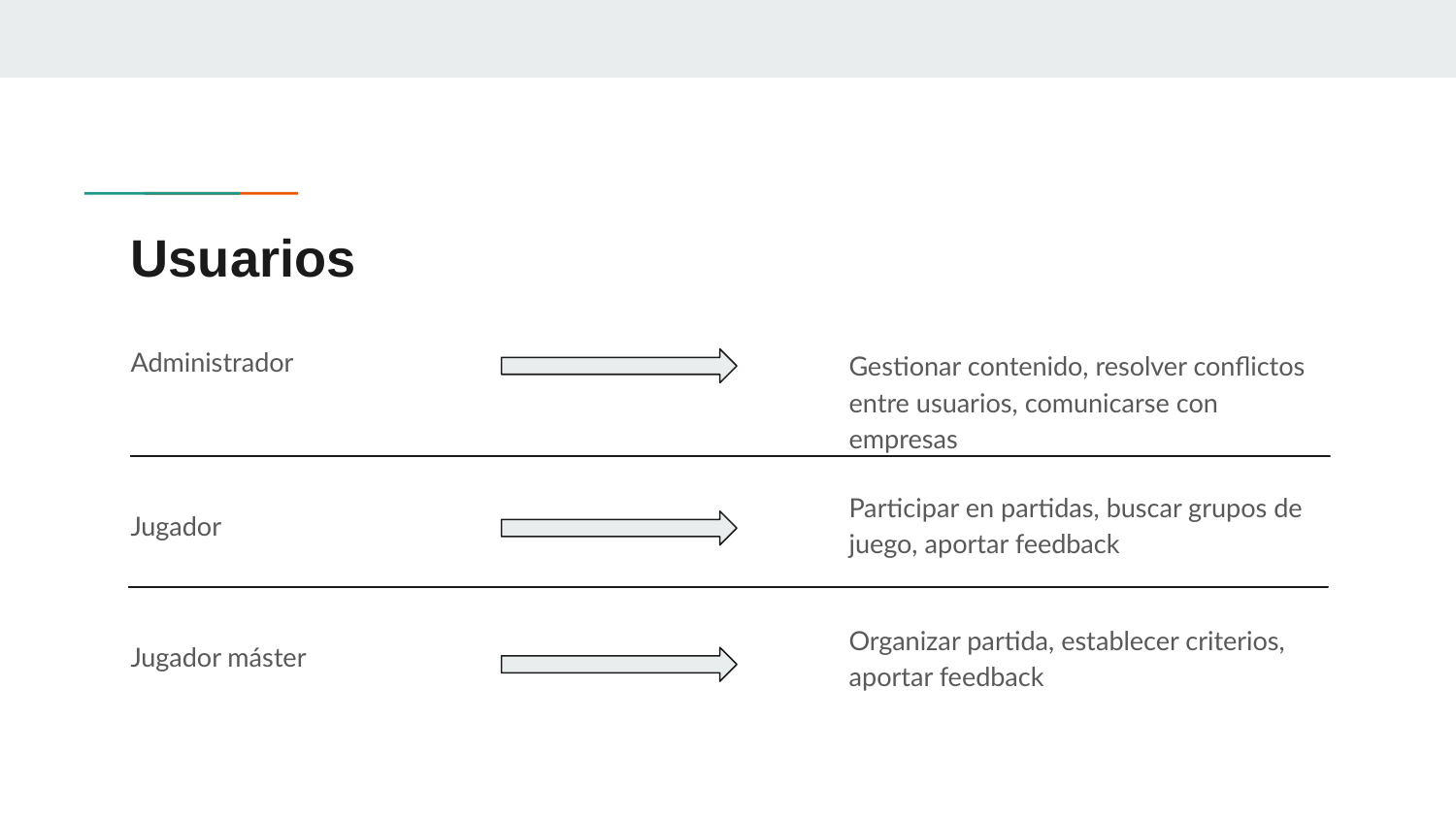

# Usuarios
Administrador

Jugador

Jugador máster
Gestionar contenido, resolver conflictos entre usuarios, comunicarse con empresas
Participar en partidas, buscar grupos de juego, aportar feedback

Organizar partida, establecer criterios, aportar feedback